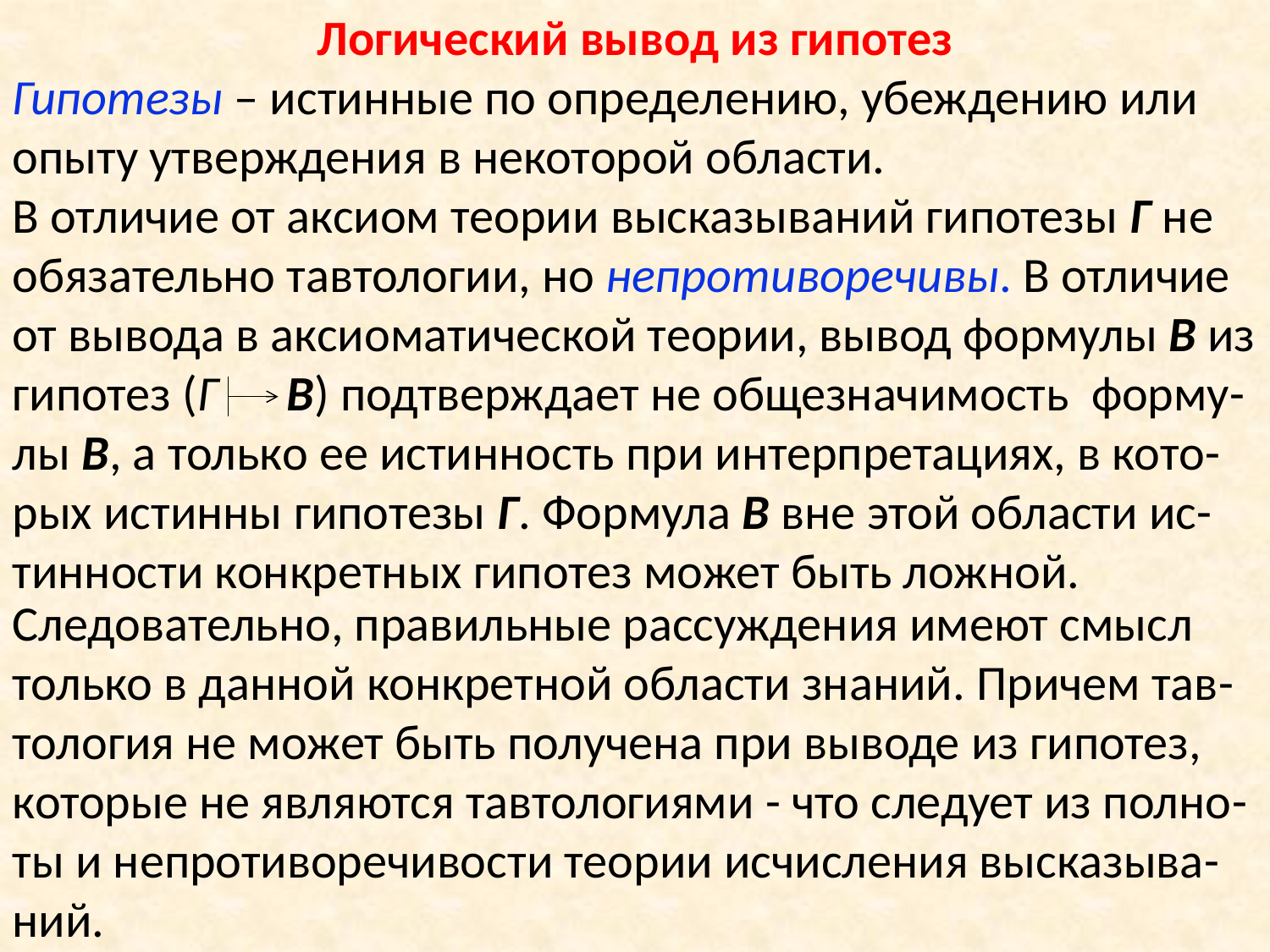

Логический вывод из гипотез
Гипотезы – истинные по определению, убеждению или опыту утверждения в некоторой области.
В отличие от аксиом теории высказываний гипотезы Г не обязательно тавтологии, но непротиворечивы. В отличие от вывода в аксиоматической теории, вывод формулы В из гипотез (Г      B) подтверждает не общезначимость  форму-лы В, а только ее истинность при интерпретациях, в кото-рых истинны гипотезы Г. Формула В вне этой области ис-тинности конкретных гипотез может быть ложной.
Следовательно, правильные рассуждения имеют смысл только в данной конкретной области знаний. Причем тав-тология не может быть получена при выводе из гипотез, которые не являются тавтологиями - что следует из полно-ты и непротиворечивости теории исчисления высказыва-ний.